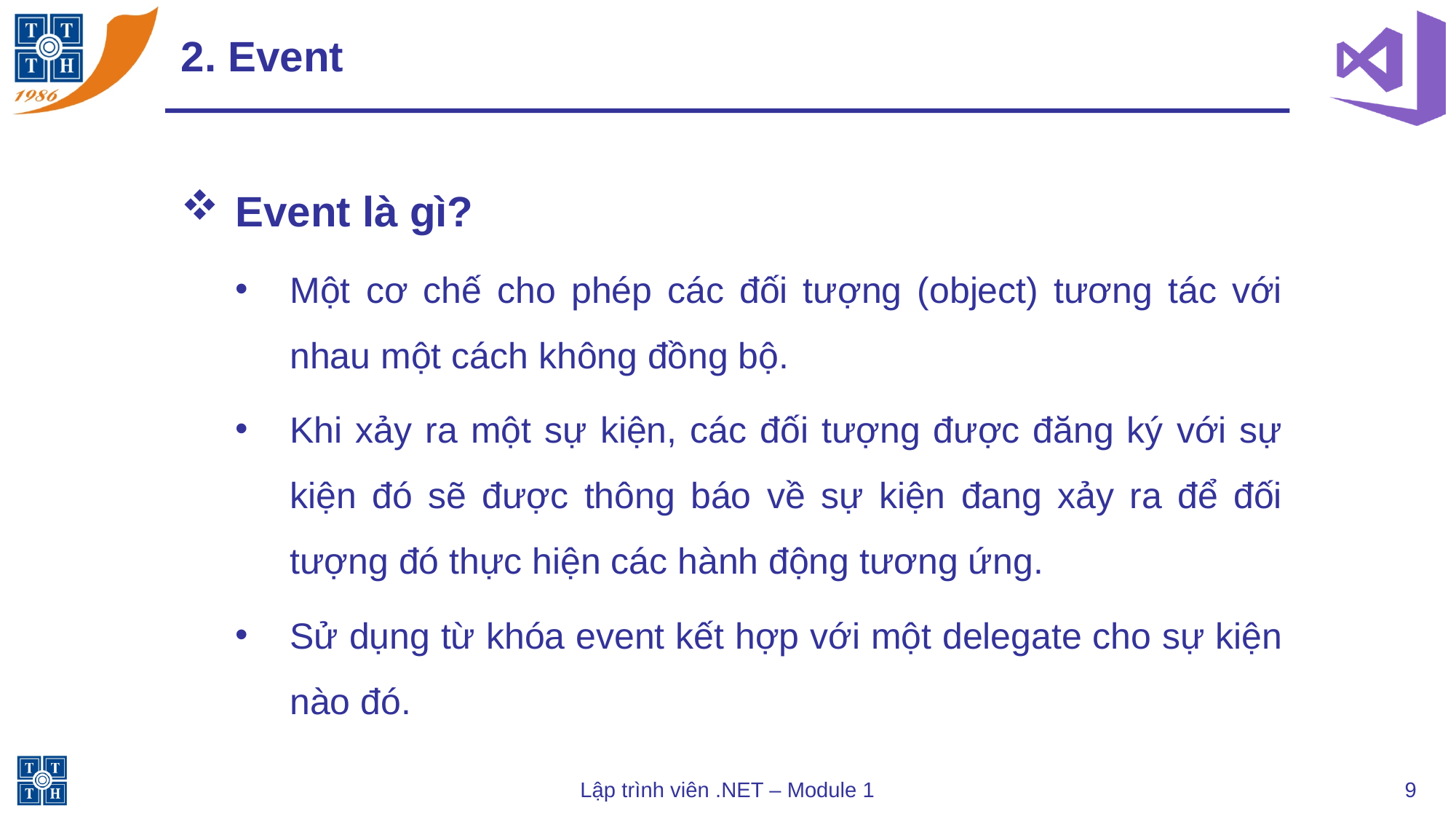

# 2. Event
Event là gì?
Một cơ chế cho phép các đối tượng (object) tương tác với nhau một cách không đồng bộ.
Khi xảy ra một sự kiện, các đối tượng được đăng ký với sự kiện đó sẽ được thông báo về sự kiện đang xảy ra để đối tượng đó thực hiện các hành động tương ứng.
Sử dụng từ khóa event kết hợp với một delegate cho sự kiện nào đó.